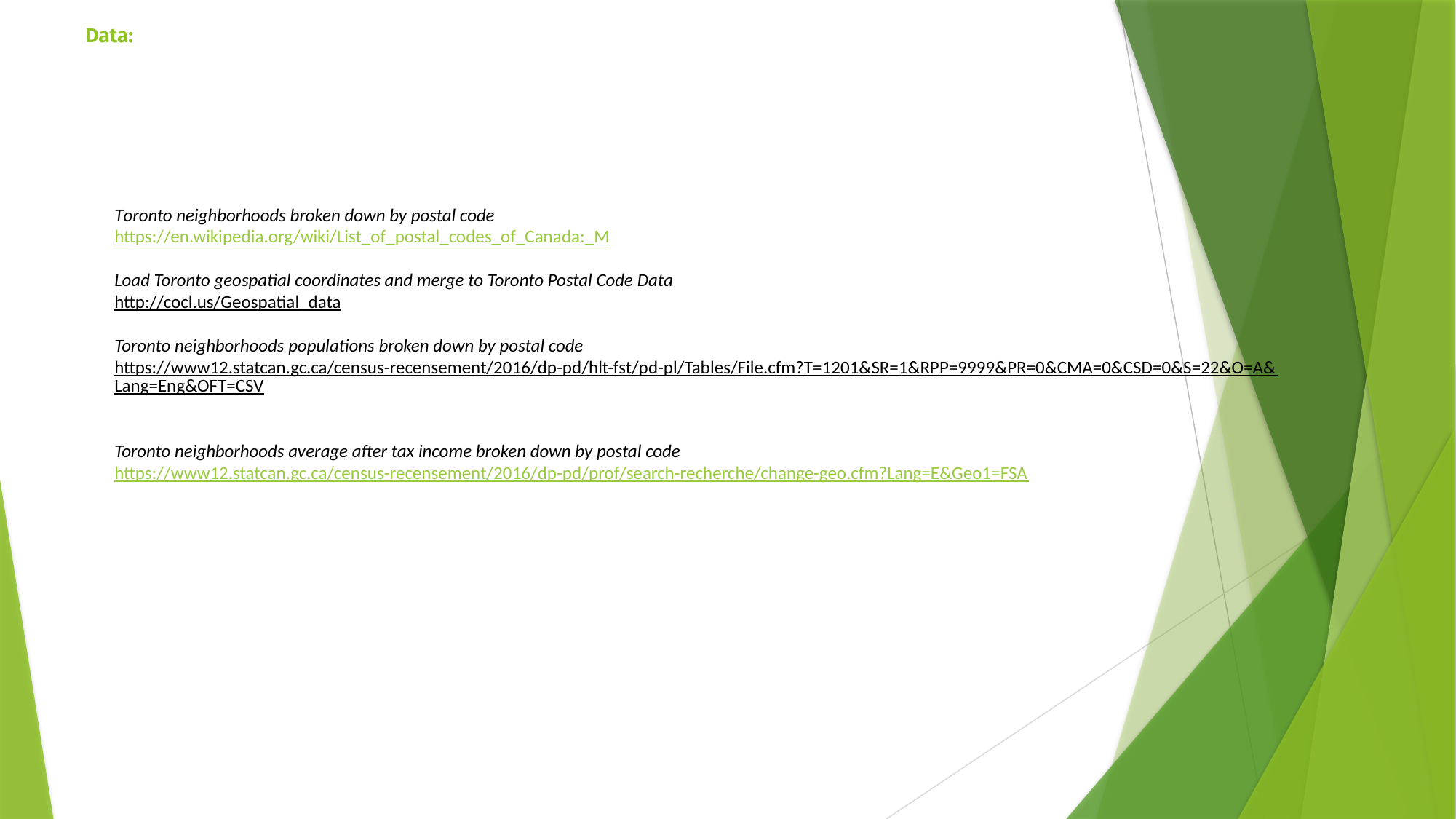

# Data:

Toronto neighborhoods broken down by postal code
https://en.wikipedia.org/wiki/List_of_postal_codes_of_Canada:_M

Load Toronto geospatial coordinates and merge to Toronto Postal Code Data
http://cocl.us/Geospatial_data
Toronto neighborhoods populations broken down by postal code
https://www12.statcan.gc.ca/census-recensement/2016/dp-pd/hlt-fst/pd-pl/Tables/File.cfm?T=1201&SR=1&RPP=9999&PR=0&CMA=0&CSD=0&S=22&O=A&Lang=Eng&OFT=CSV
Toronto neighborhoods average after tax income broken down by postal code
https://www12.statcan.gc.ca/census-recensement/2016/dp-pd/prof/search-recherche/change-geo.cfm?Lang=E&Geo1=FSA